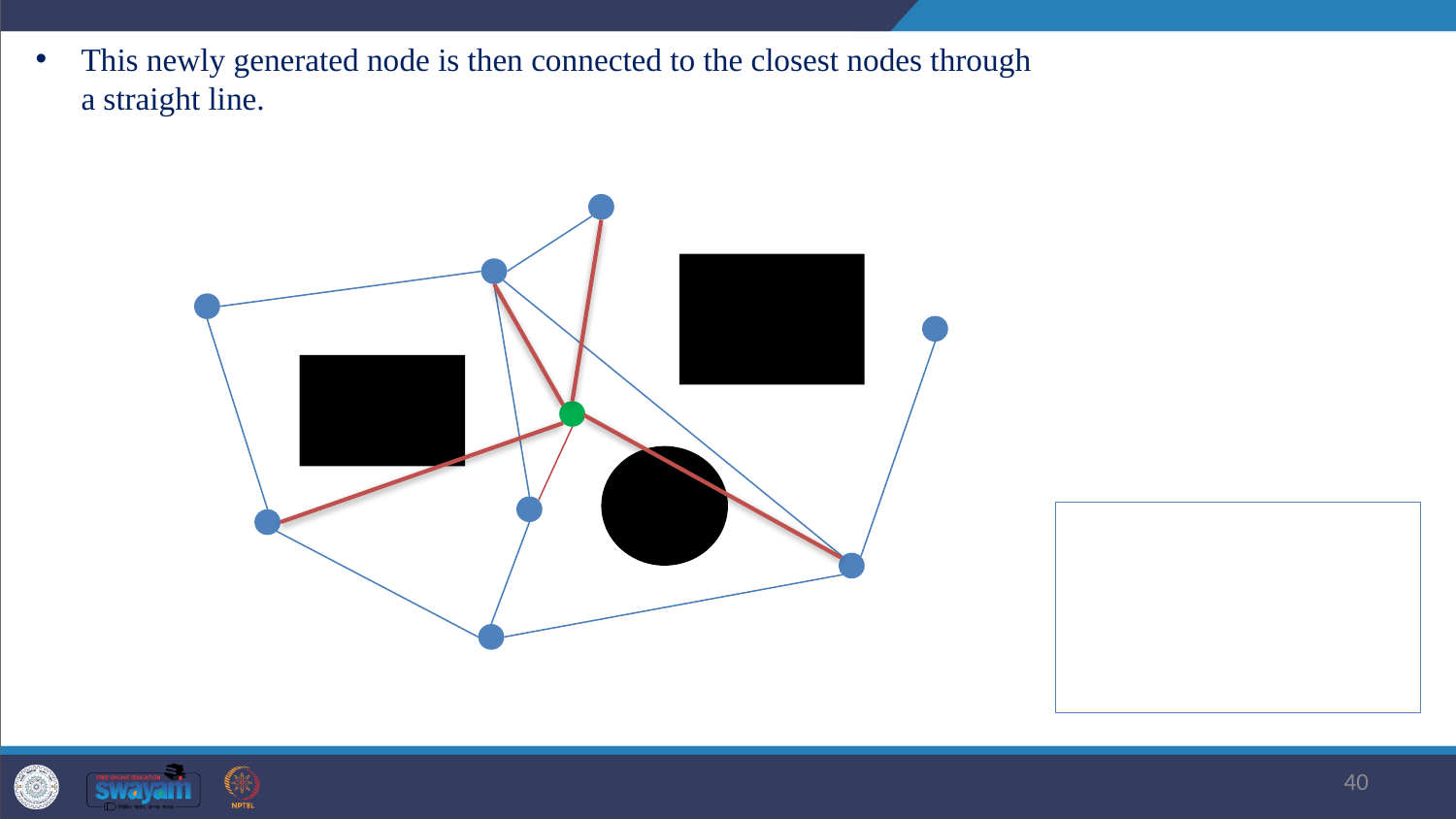

This newly generated node is then connected to the closest nodes through a straight line.

40